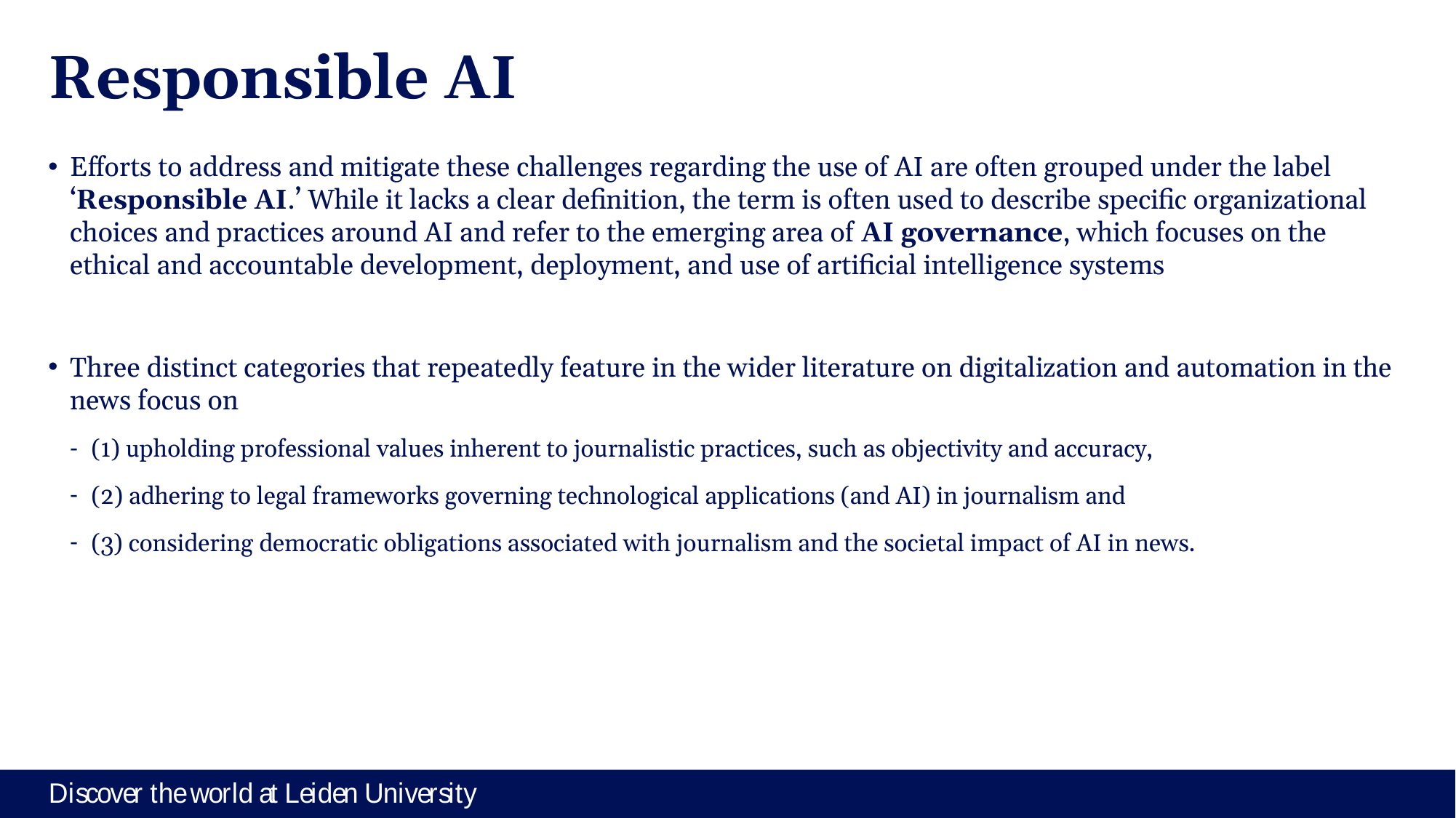

# Responsible AI
Efforts to address and mitigate these challenges regarding the use of AI are often grouped under the label ‘Responsible AI.’ While it lacks a clear definition, the term is often used to describe specific organizational choices and practices around AI and refer to the emerging area of AI governance, which focuses on the ethical and accountable development, deployment, and use of artificial intelligence systems

Three distinct categories that repeatedly feature in the wider literature on digitalization and automation in the news focus on
(1) upholding professional values inherent to journalistic practices, such as objectivity and accuracy,
(2) adhering to legal frameworks governing technological applications (and AI) in journalism and
(3) considering democratic obligations associated with journalism and the societal impact of AI in news.